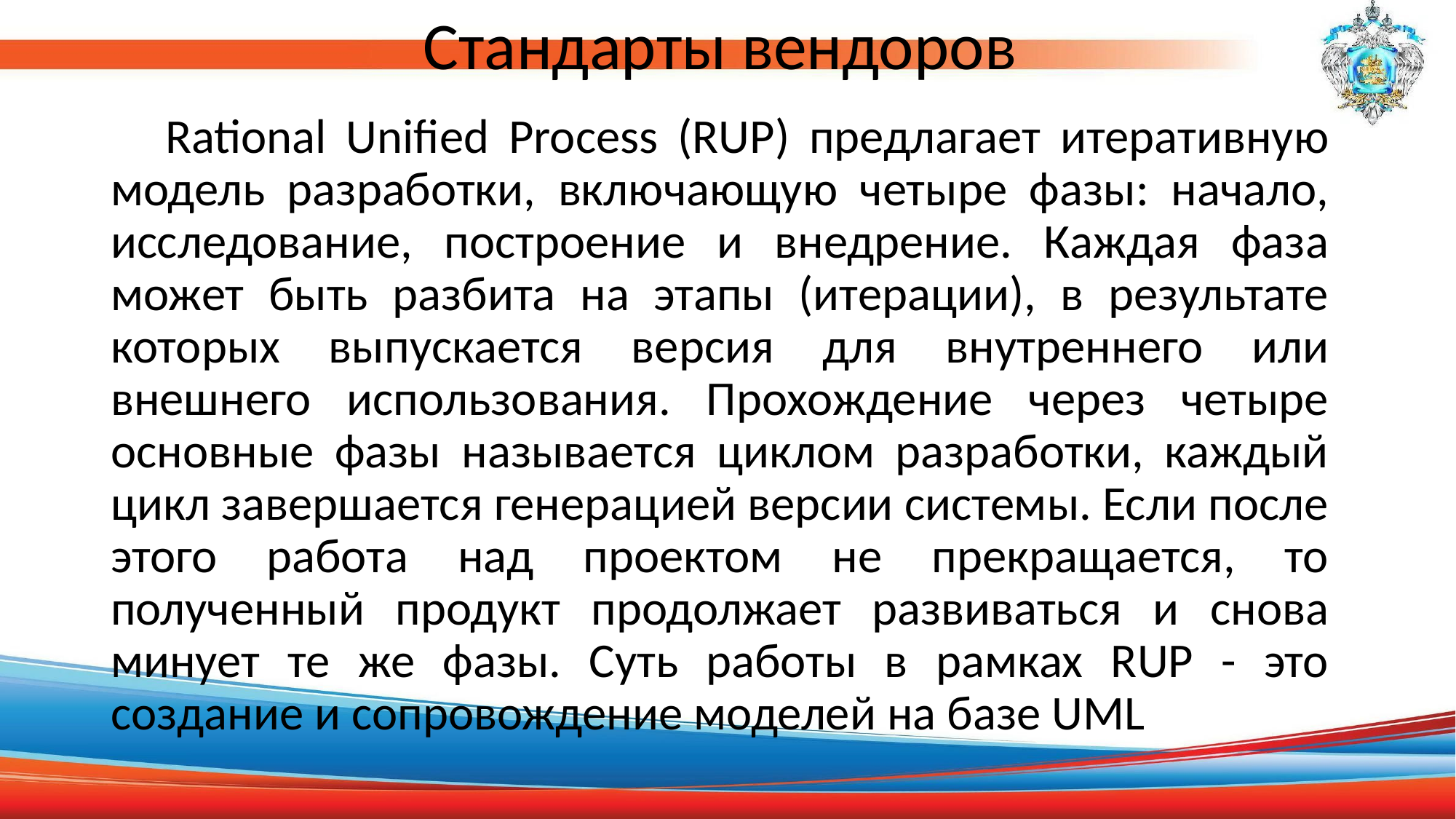

# Стандарты вендоров
Rational Unified Process (RUP) предлагает итеративную модель разработки, включающую четыре фазы: начало, исследование, построение и внедрение. Каждая фаза может быть разбита на этапы (итерации), в результате которых выпускается версия для внутреннего или внешнего использования. Прохождение через четыре основные фазы называется циклом разработки, каждый цикл завершается генерацией версии системы. Если после этого работа над проектом не прекращается, то полученный продукт продолжает развиваться и снова минует те же фазы. Суть работы в рамках RUP - это создание и сопровождение моделей на базе UML